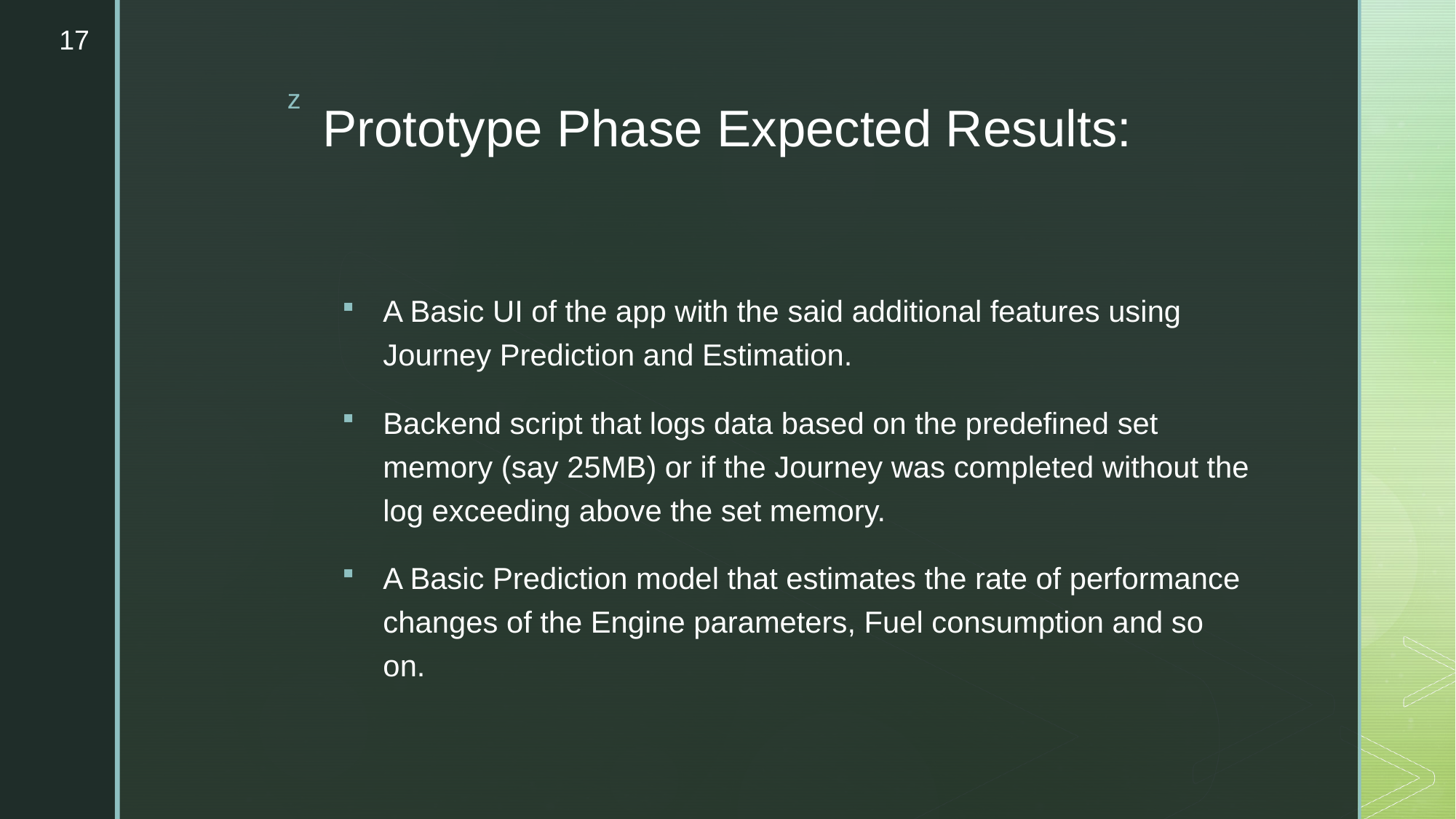

17
# Prototype Phase Expected Results:
A Basic UI of the app with the said additional features using Journey Prediction and Estimation.
Backend script that logs data based on the predefined set memory (say 25MB) or if the Journey was completed without the log exceeding above the set memory.
A Basic Prediction model that estimates the rate of performance changes of the Engine parameters, Fuel consumption and so on.